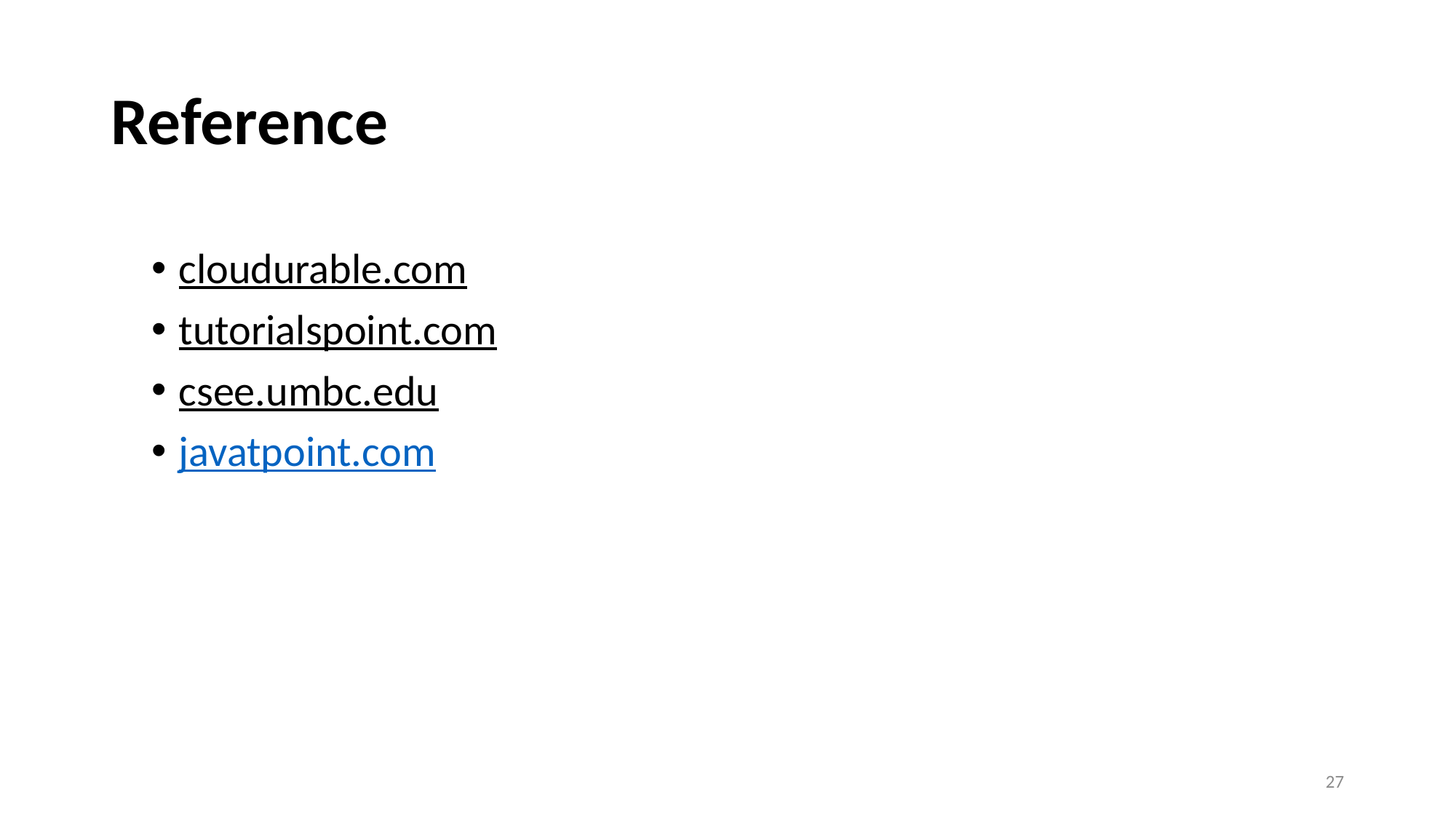

# Reference
cloudurable.com
tutorialspoint.com
csee.umbc.edu
javatpoint.com

27